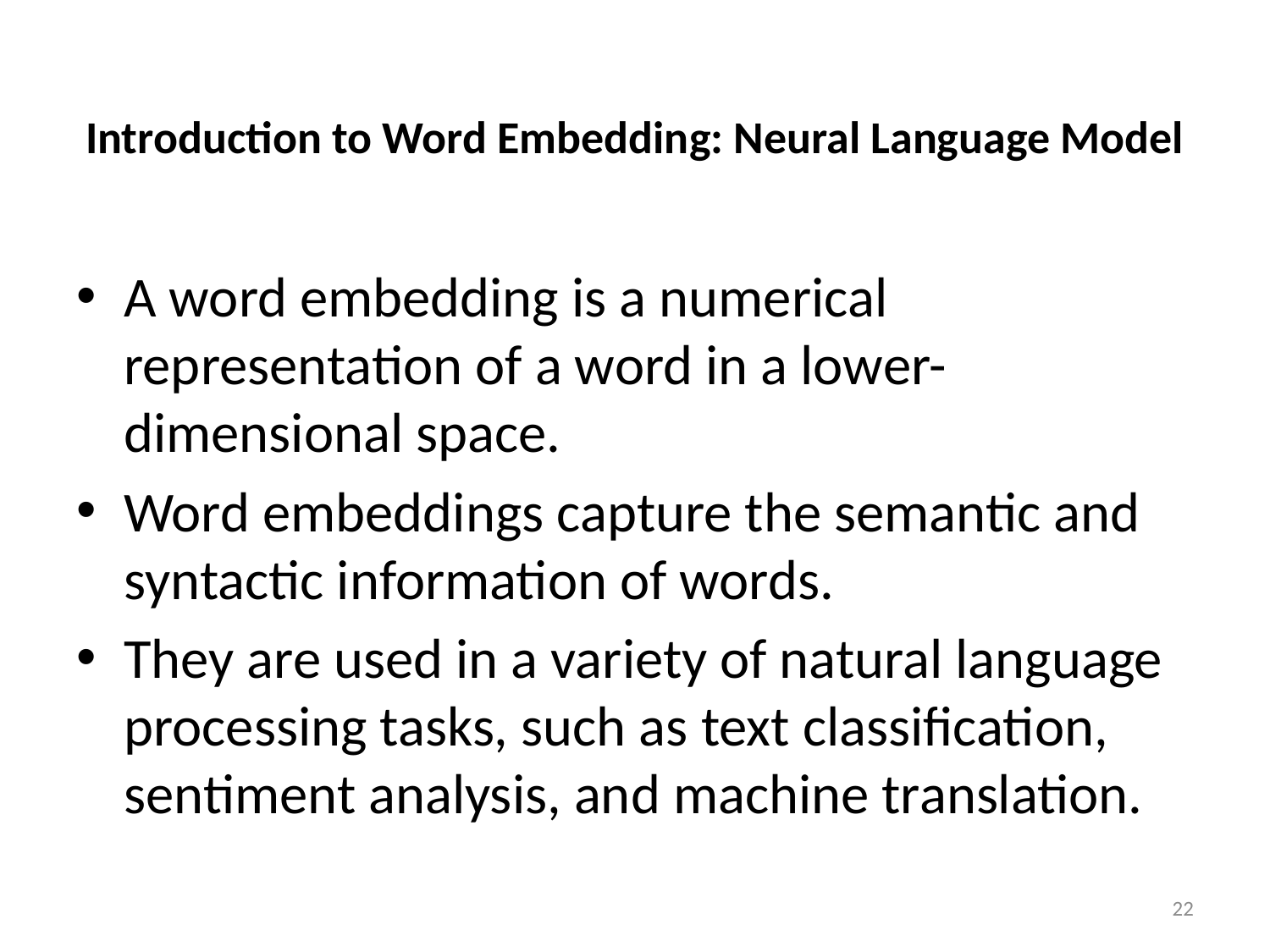

# Introduction to Word Embedding: Neural Language Model
A word embedding is a numerical representation of a word in a lower-dimensional space.
Word embeddings capture the semantic and syntactic information of words.
They are used in a variety of natural language processing tasks, such as text classification, sentiment analysis, and machine translation.

22